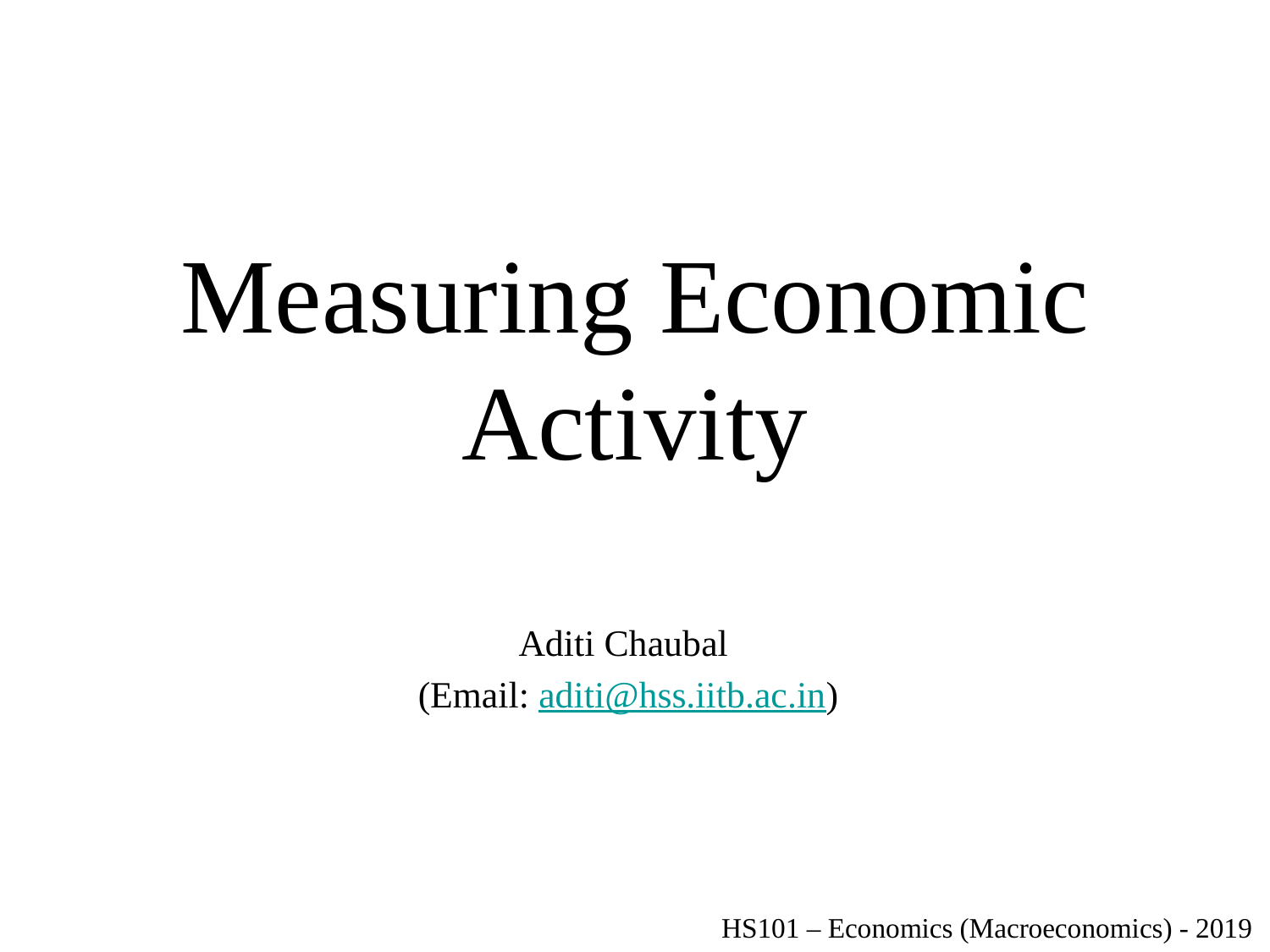

# Measuring Economic Activity
Aditi Chaubal
(Email: aditi@hss.iitb.ac.in)

HS101 – Economics (Macroeconomics) - 2019